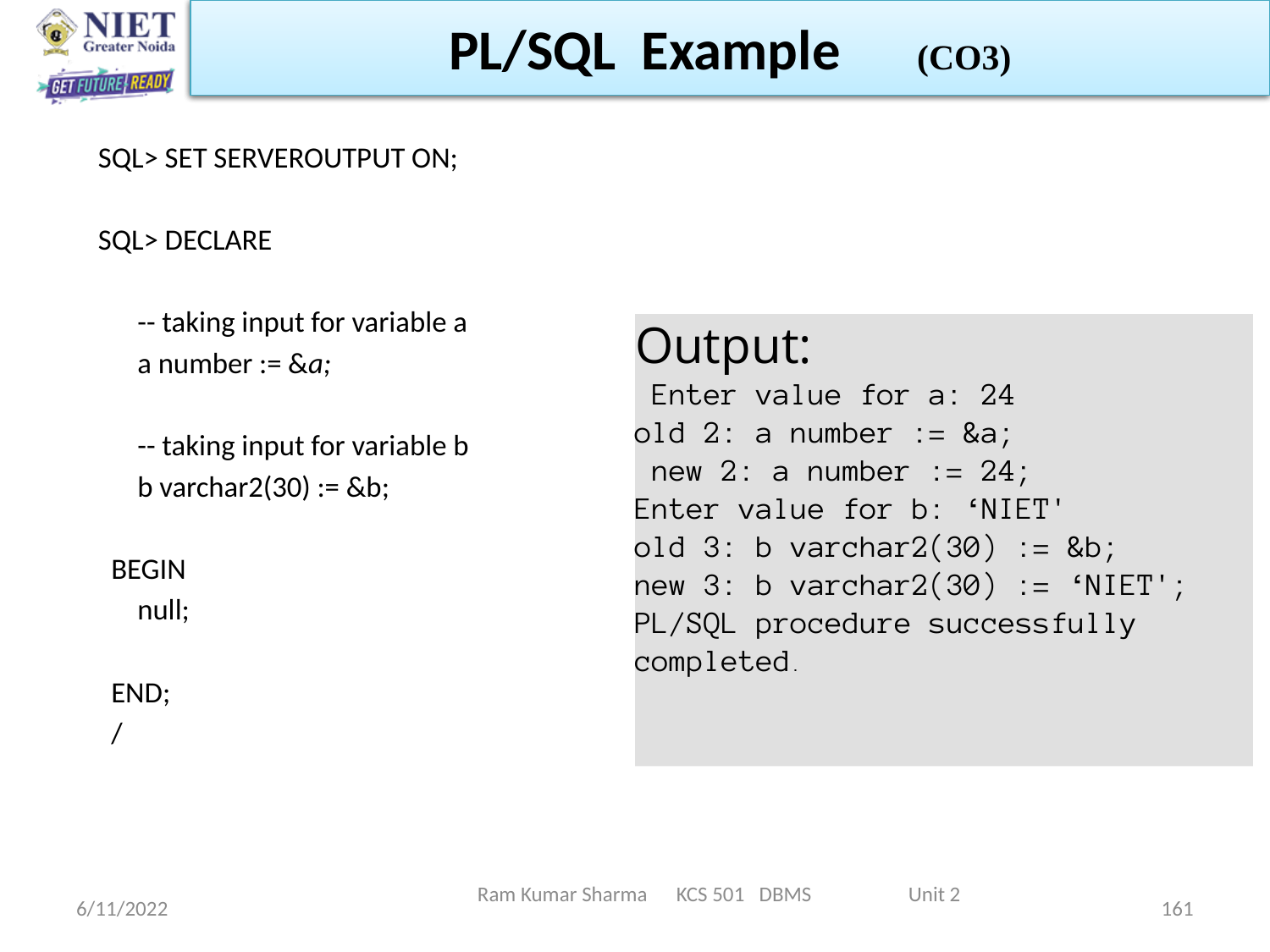

PL/SQL  Example      (CO3)
SQL> SET SERVEROUTPUT ON;

SQL> DECLARE

      -- taking input for variable a
      a number := &a;

      -- taking input for variable b
      b varchar2(30) := &b;

  BEGIN
      null;

  END;
  /

Output:
 Enter value for a: 24
old 2: a number := &a;
 new 2: a number := 24;
Enter value for b: ‘NIET'
old 3: b varchar2(30) := &b;
new 3: b varchar2(30) := ‘NIET';
PL/SQL procedure successfully completed.

Ram Kumar Sharma      KCS 501   DBMS                    Unit 2
6/11/2022
161